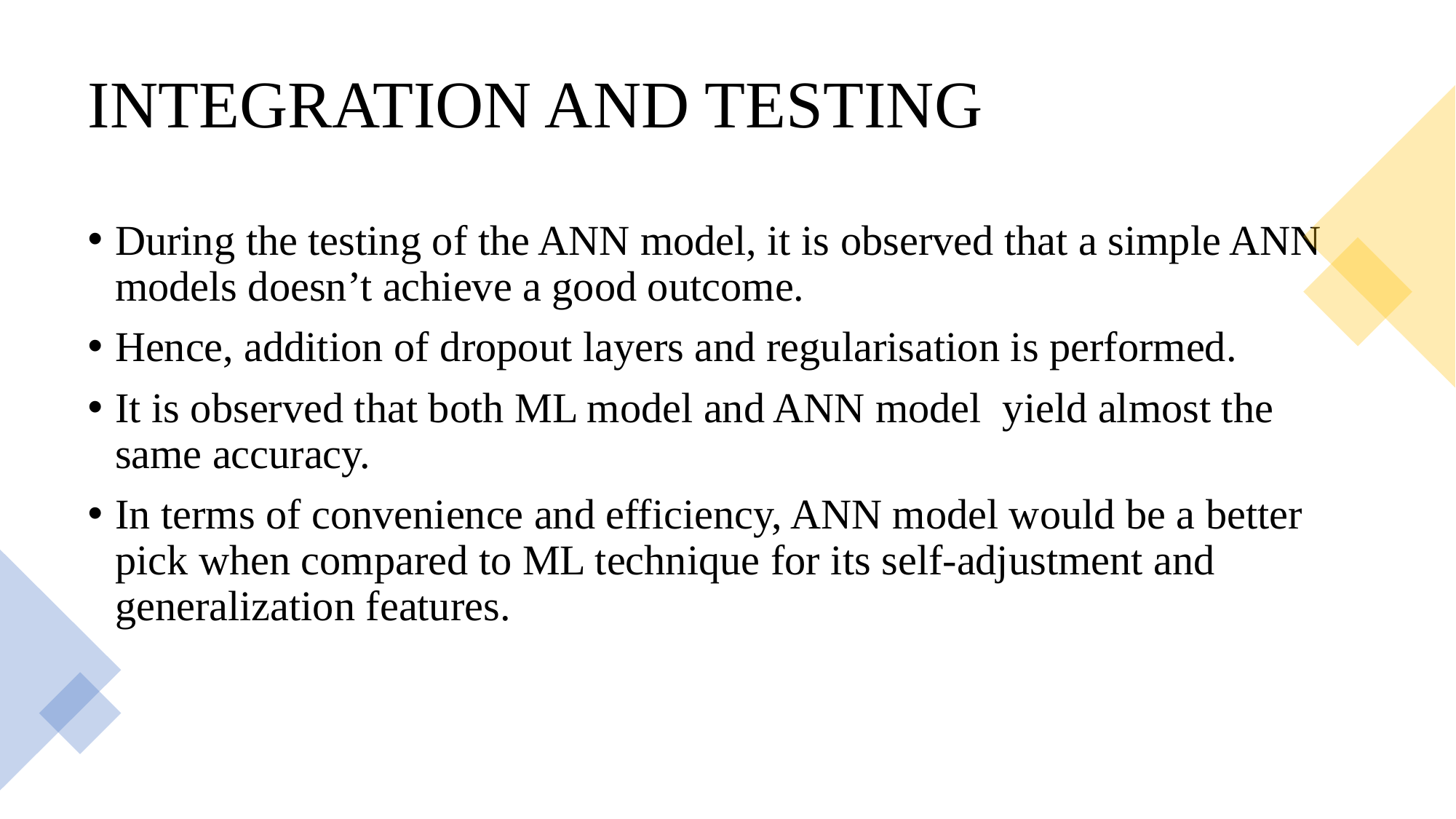

# INTEGRATION AND TESTING

During the testing of the ANN model, it is observed that a simple ANN models doesn’t achieve a good outcome.
Hence, addition of dropout layers and regularisation is performed.
It is observed that both ML model and ANN model  yield almost the same accuracy.
In terms of convenience and efficiency, ANN model would be a better pick when compared to ML technique for its self-adjustment and generalization features.